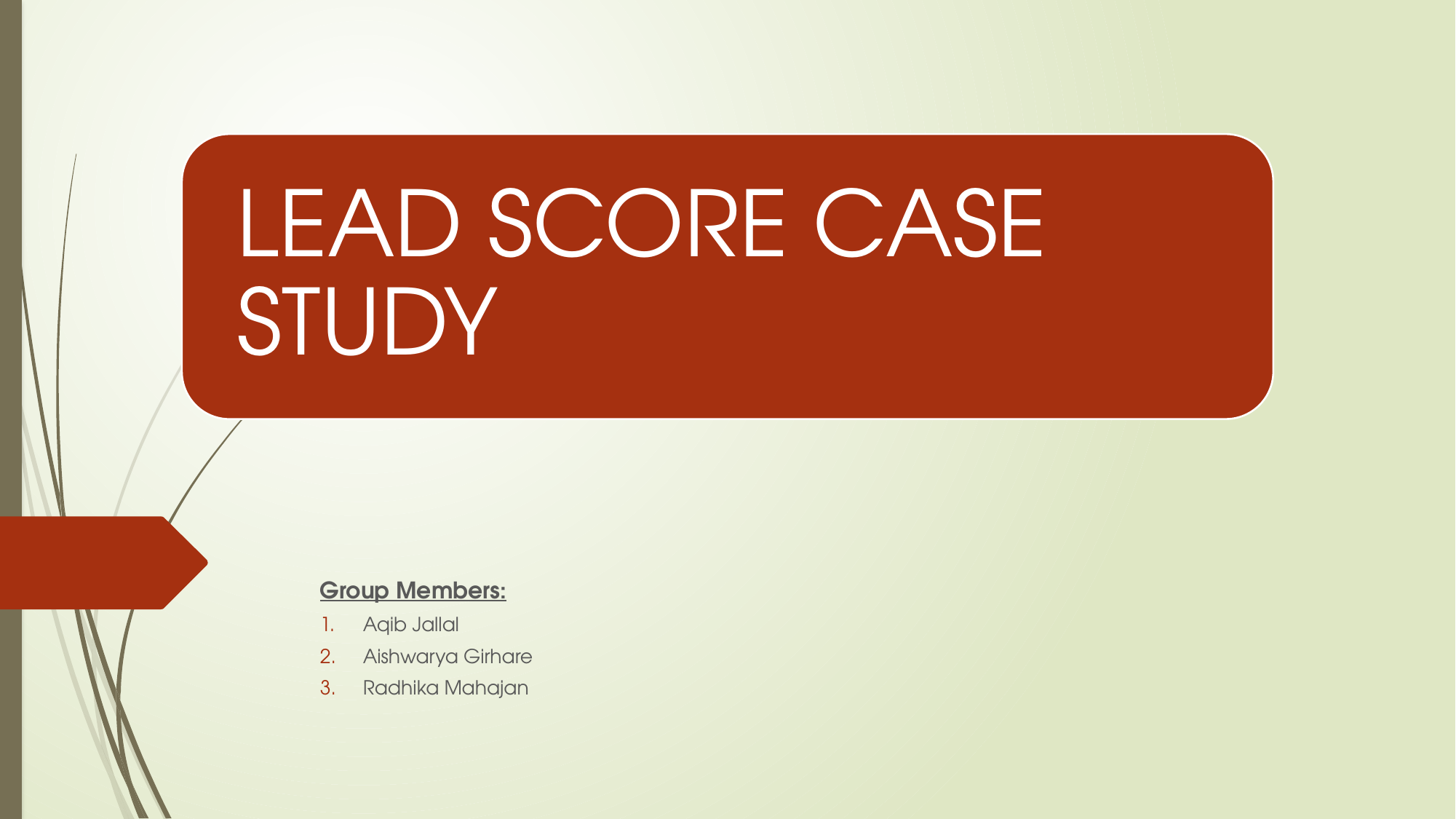

LEAD SCORE CASE STUDY
Group Members:
Aqib Jallal
Aishwarya Girhare
Radhika Mahajan